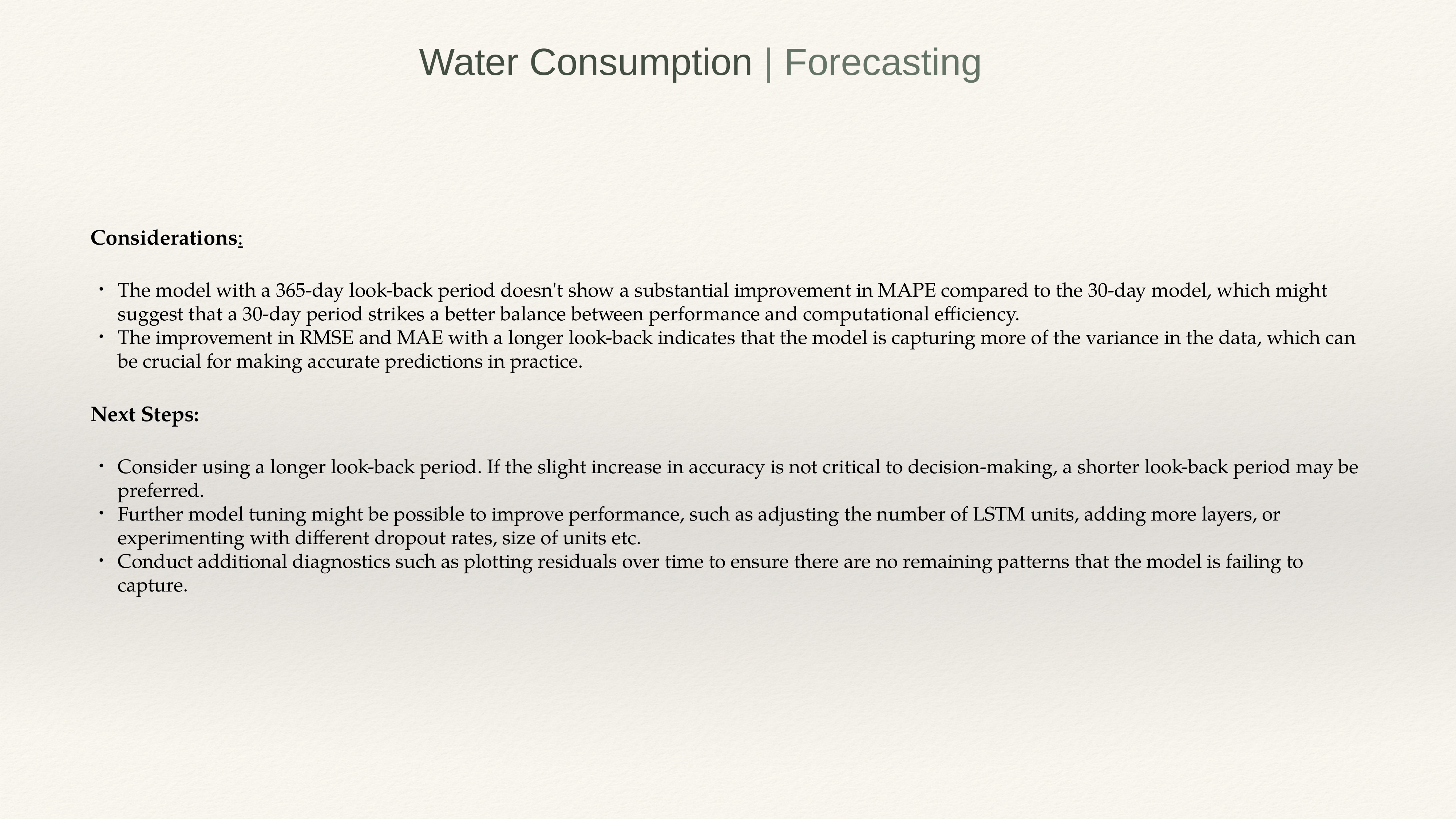

Water Consumption | Forecasting
Considerations:

The model with a 365-day look-back period doesn't show a substantial improvement in MAPE compared to the 30-day model, which might suggest that a 30-day period strikes a better balance between performance and computational efficiency.
The improvement in RMSE and MAE with a longer look-back indicates that the model is capturing more of the variance in the data, which can be crucial for making accurate predictions in practice.

Next Steps:

Consider using a longer look-back period. If the slight increase in accuracy is not critical to decision-making, a shorter look-back period may be preferred.
Further model tuning might be possible to improve performance, such as adjusting the number of LSTM units, adding more layers, or experimenting with different dropout rates, size of units etc.
Conduct additional diagnostics such as plotting residuals over time to ensure there are no remaining patterns that the model is failing to capture.